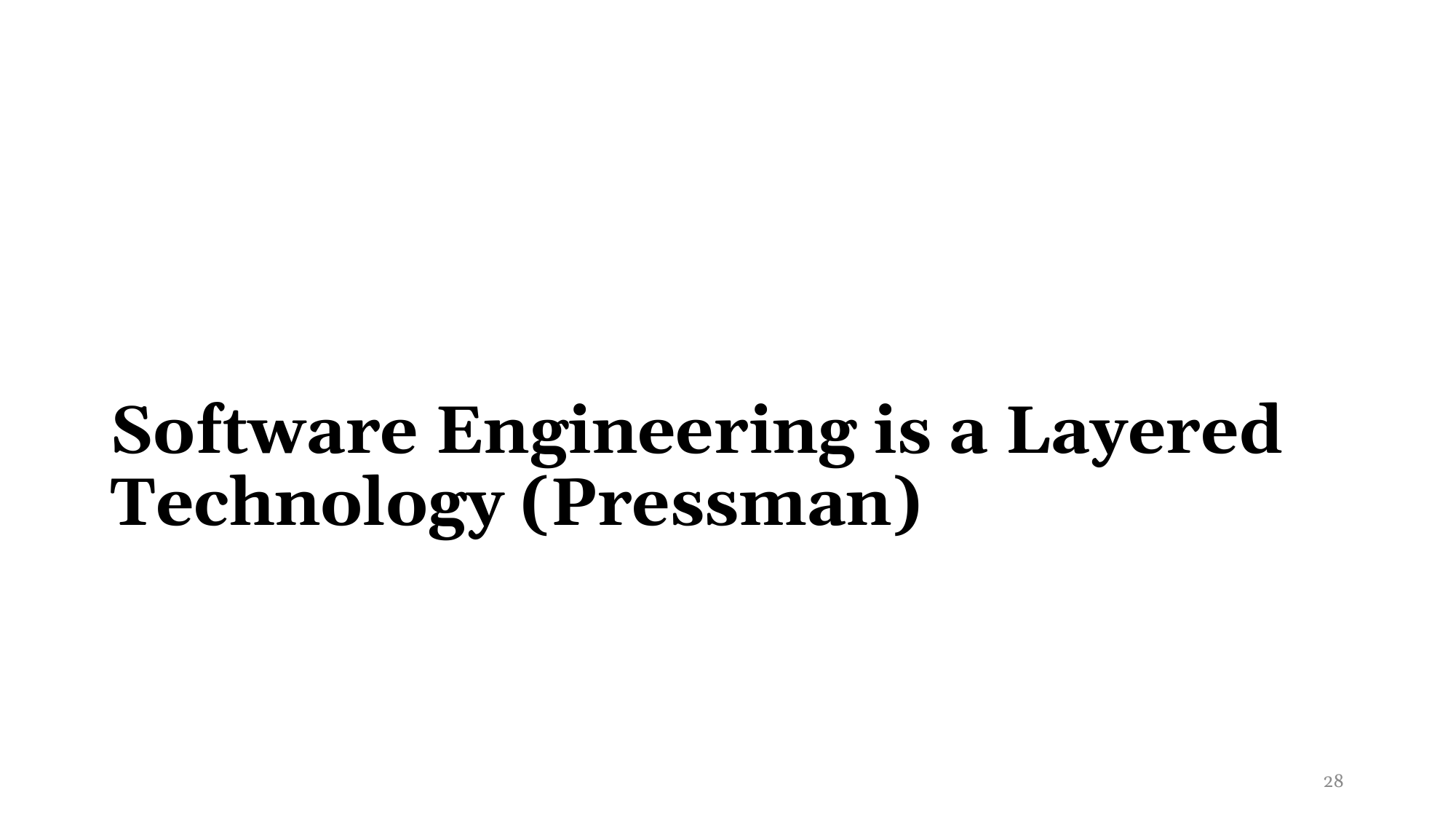

# Software Engineering is a Layered Technology (Pressman)
28